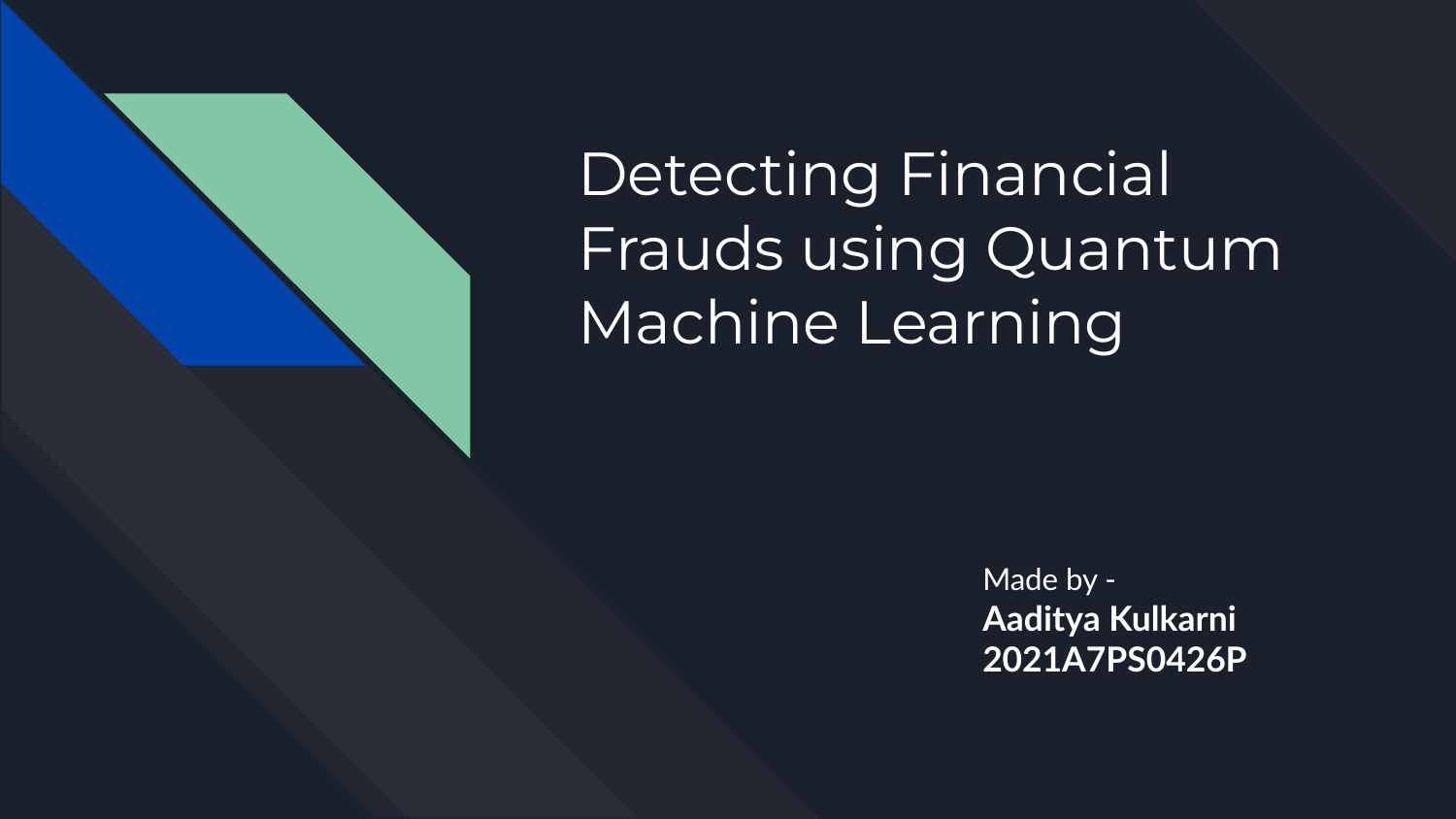

# Detecting Financial Frauds using Quantum Machine Learning
Made by -
Aaditya Kulkarni
2021A7PS0426P